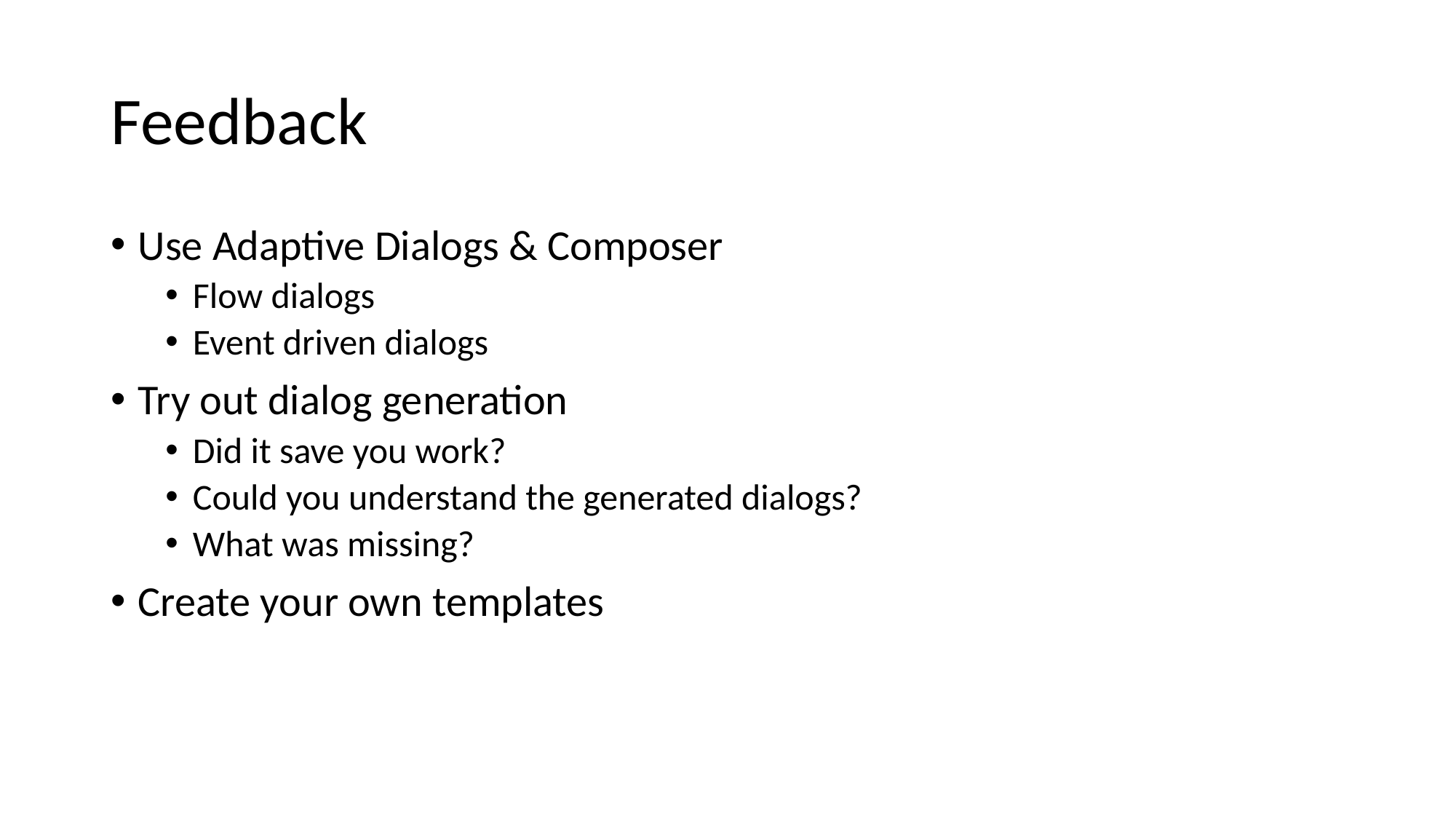

# Feedback
Use Adaptive Dialogs & Composer
Flow dialogs
Event driven dialogs
Try out dialog generation
Did it save you work?
Could you understand the generated dialogs?
What was missing?
Create your own templates